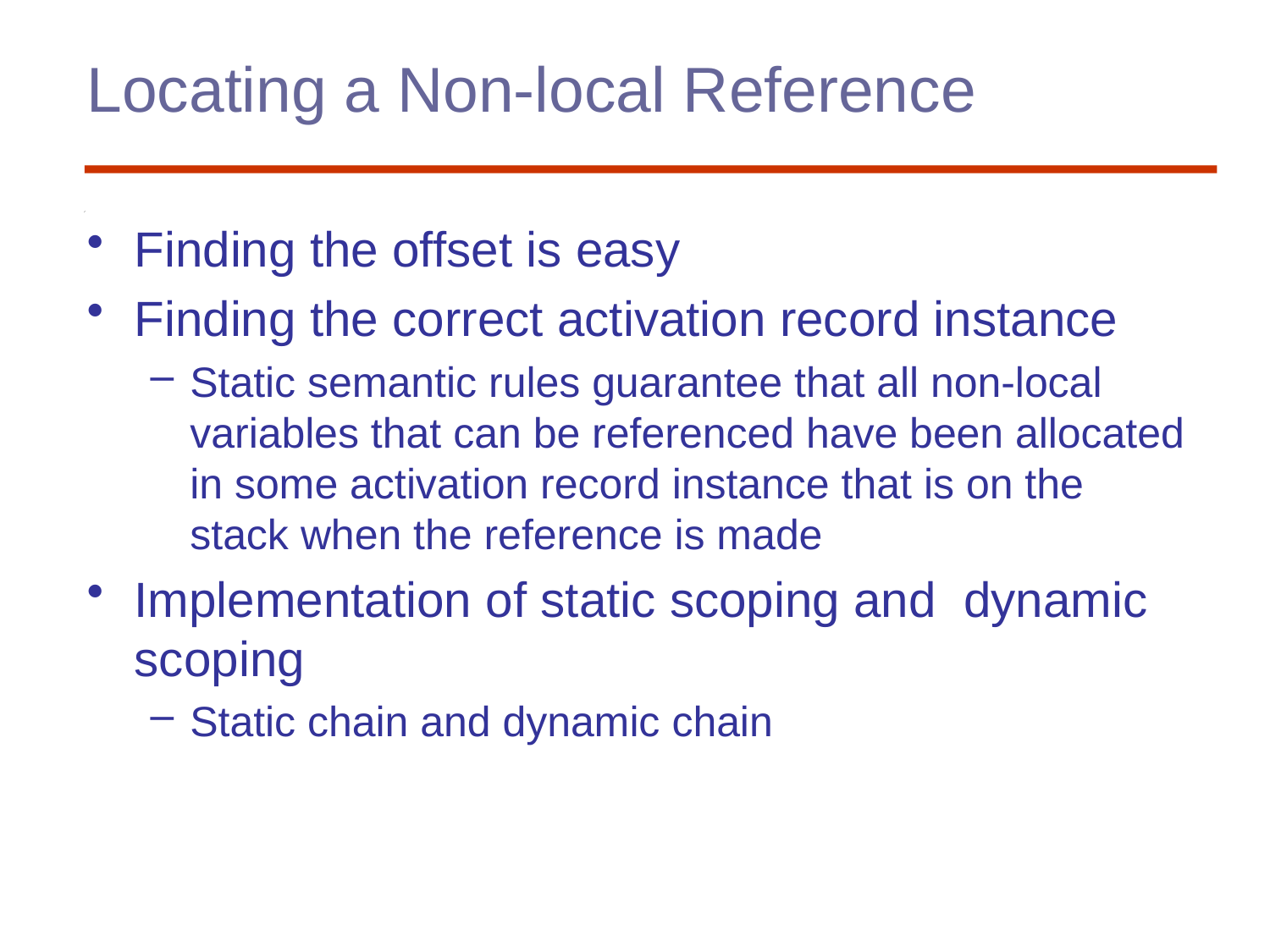

# Locating a Non-local Reference
Finding the offset is easy
Finding the correct activation record instance
Static semantic rules guarantee that all non-local variables that can be referenced have been allocated in some activation record instance that is on the stack when the reference is made
Implementation of static scoping and  dynamic scoping
Static chain and dynamic chain